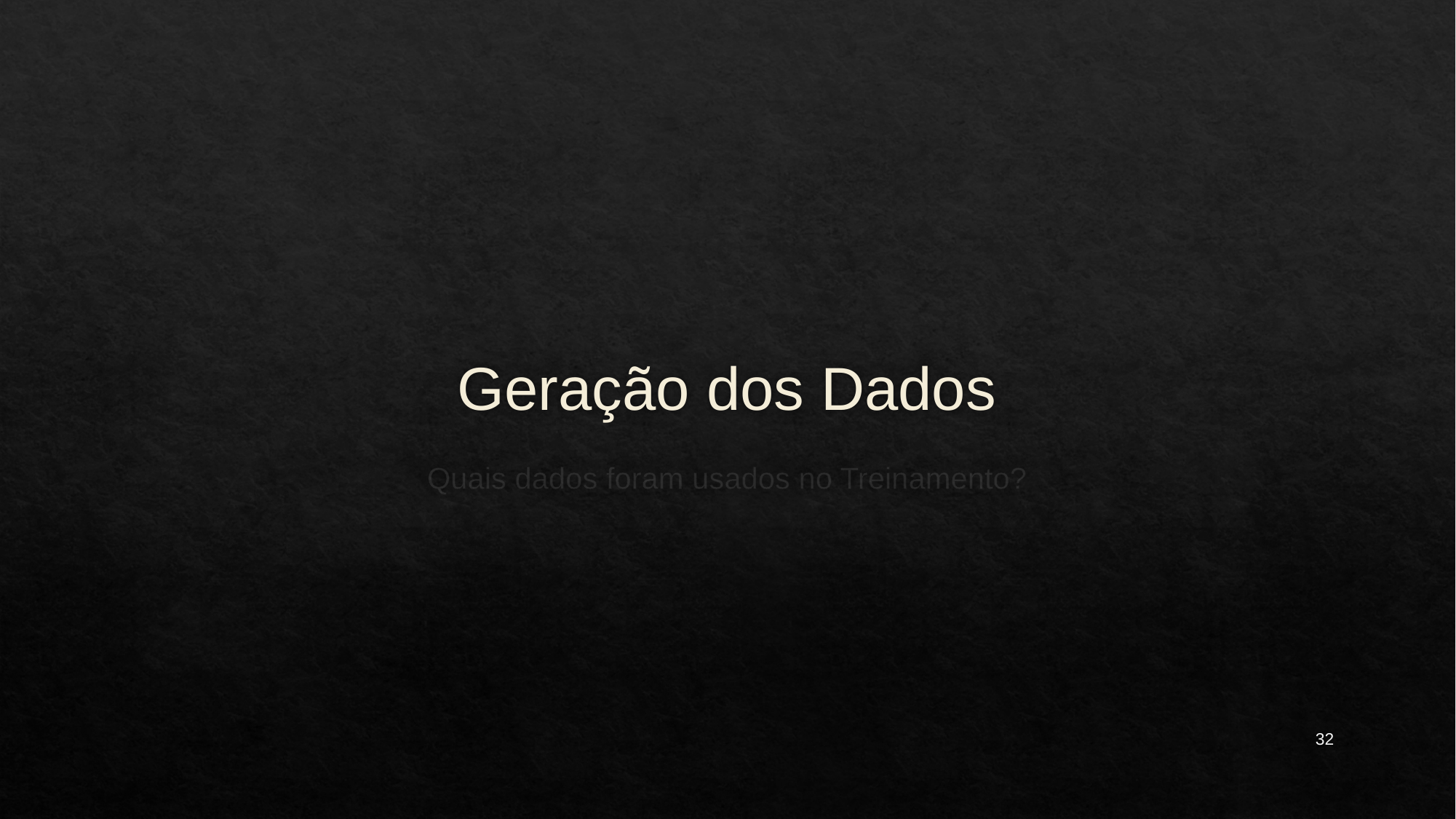

# Geração dos Dados
Quais dados foram usados no Treinamento?
32